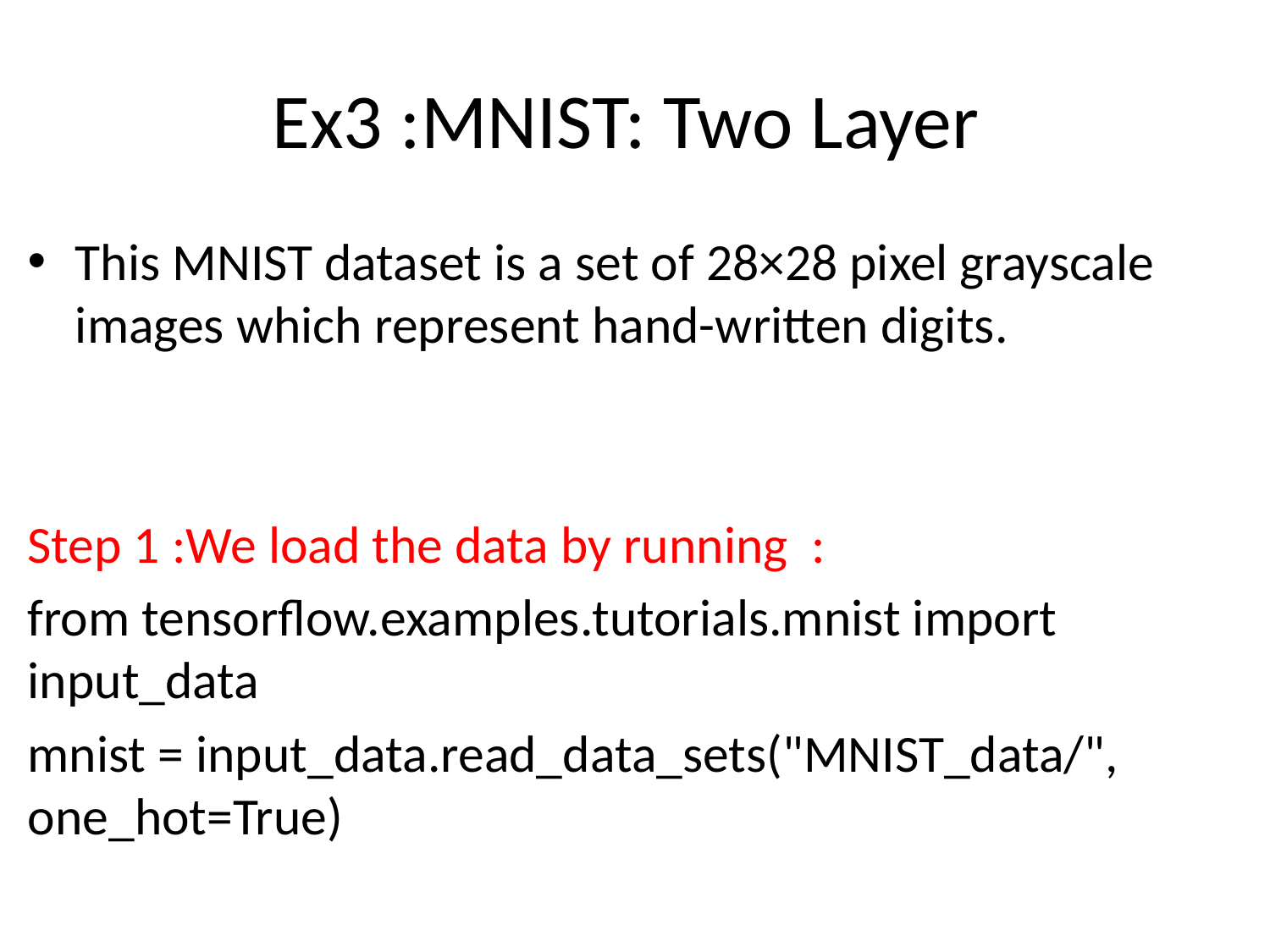

# Ex3 :MNIST: Two Layer
This MNIST dataset is a set of 28×28 pixel grayscale images which represent hand-written digits.

Step 1 :We load the data by running  :
from tensorflow.examples.tutorials.mnist import input_data
mnist = input_data.read_data_sets("MNIST_data/", one_hot=True)